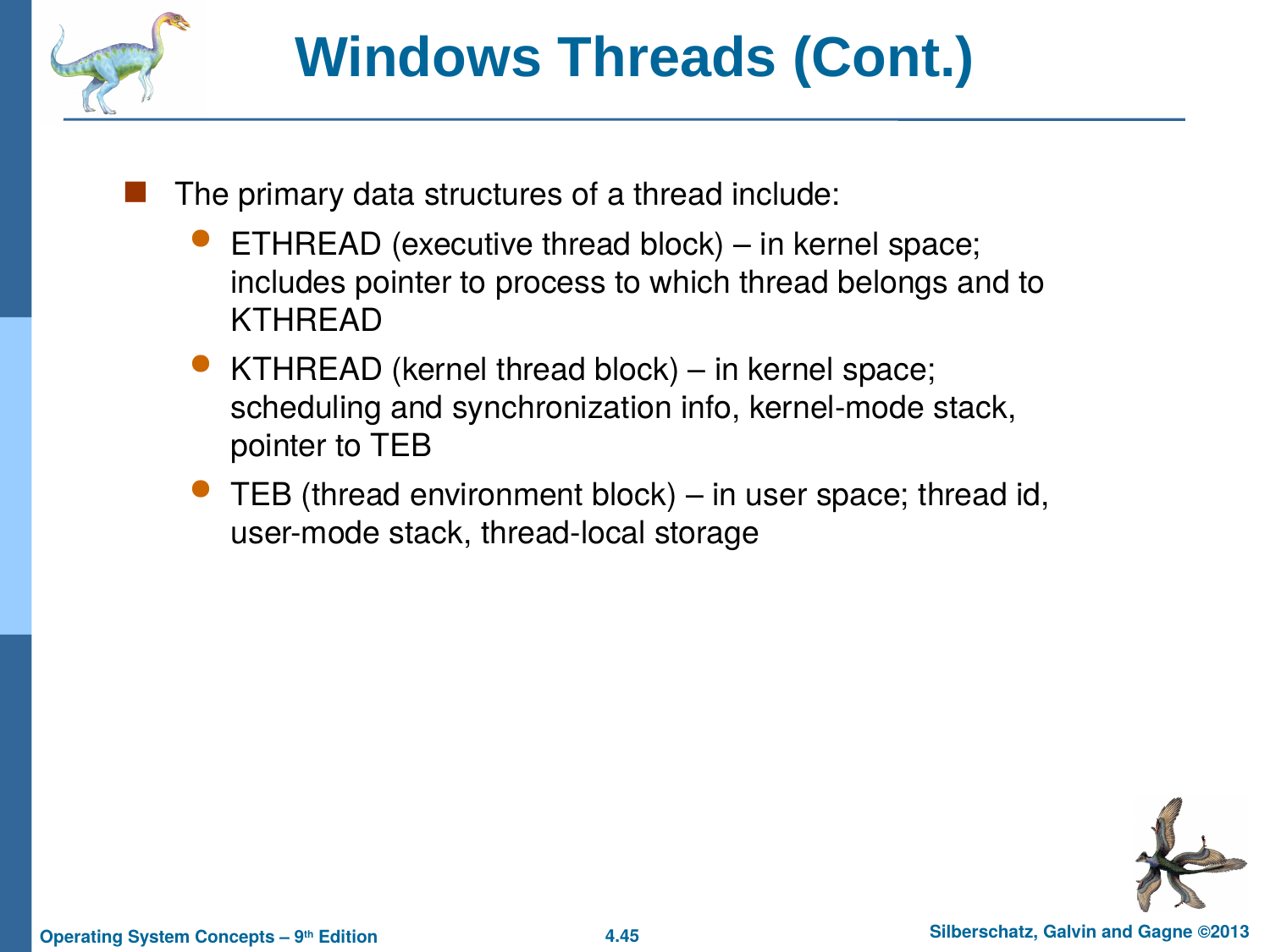

# Windows Threads (Cont.)
The primary data structures of a thread include:
ETHREAD (executive thread block) – in kernel space; includes pointer to process to which thread belongs and to KTHREAD
KTHREAD (kernel thread block) – in kernel space; scheduling and synchronization info, kernel-mode stack, pointer to TEB
TEB (thread environment block) – in user space; thread id, user-mode stack, thread-local storage